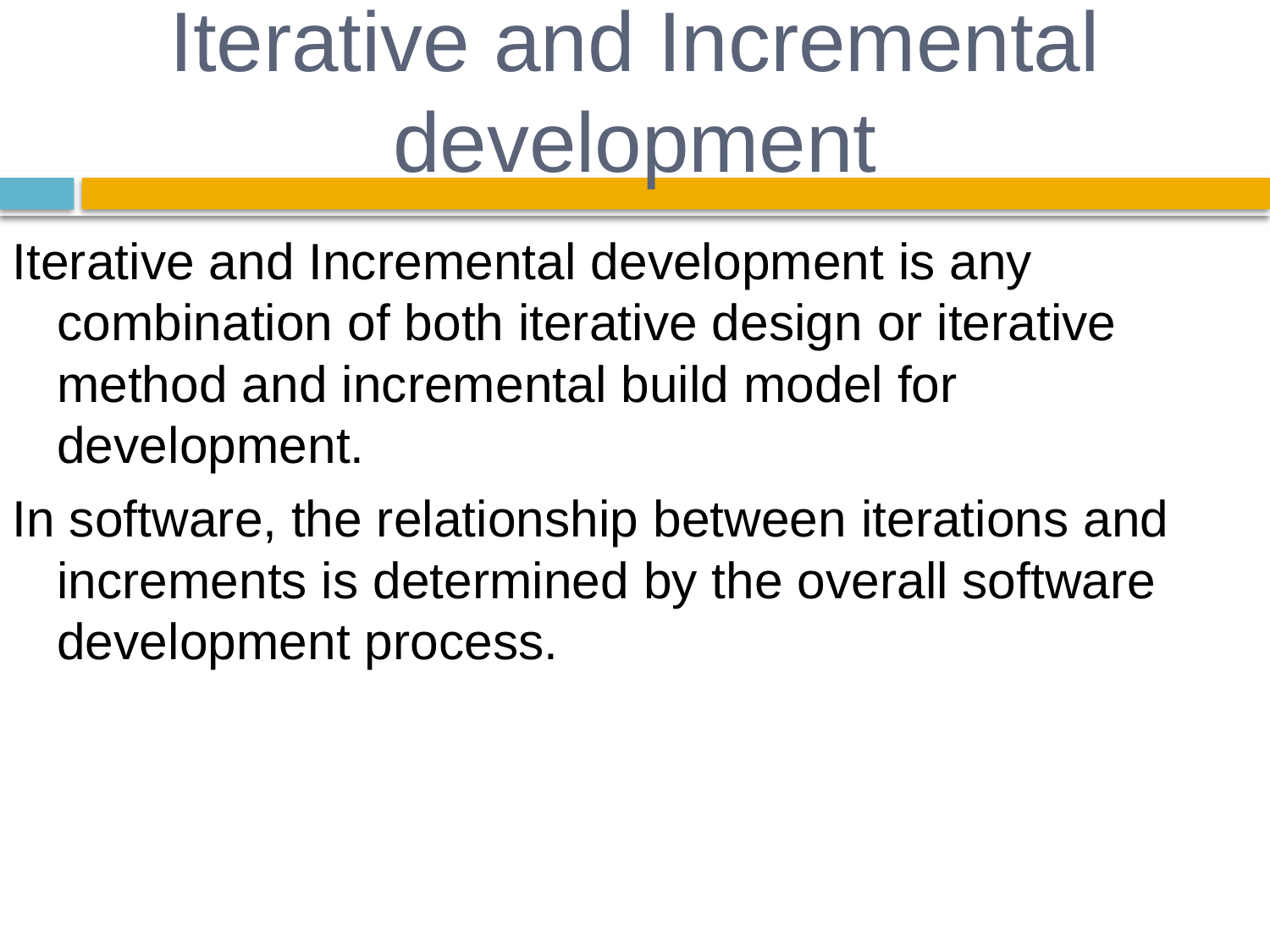

# Iterative and Incremental development
Iterative and Incremental development is any combination of both iterative design or iterative method and incremental build model for development.
In software, the relationship between iterations and increments is determined by the overall software development process.